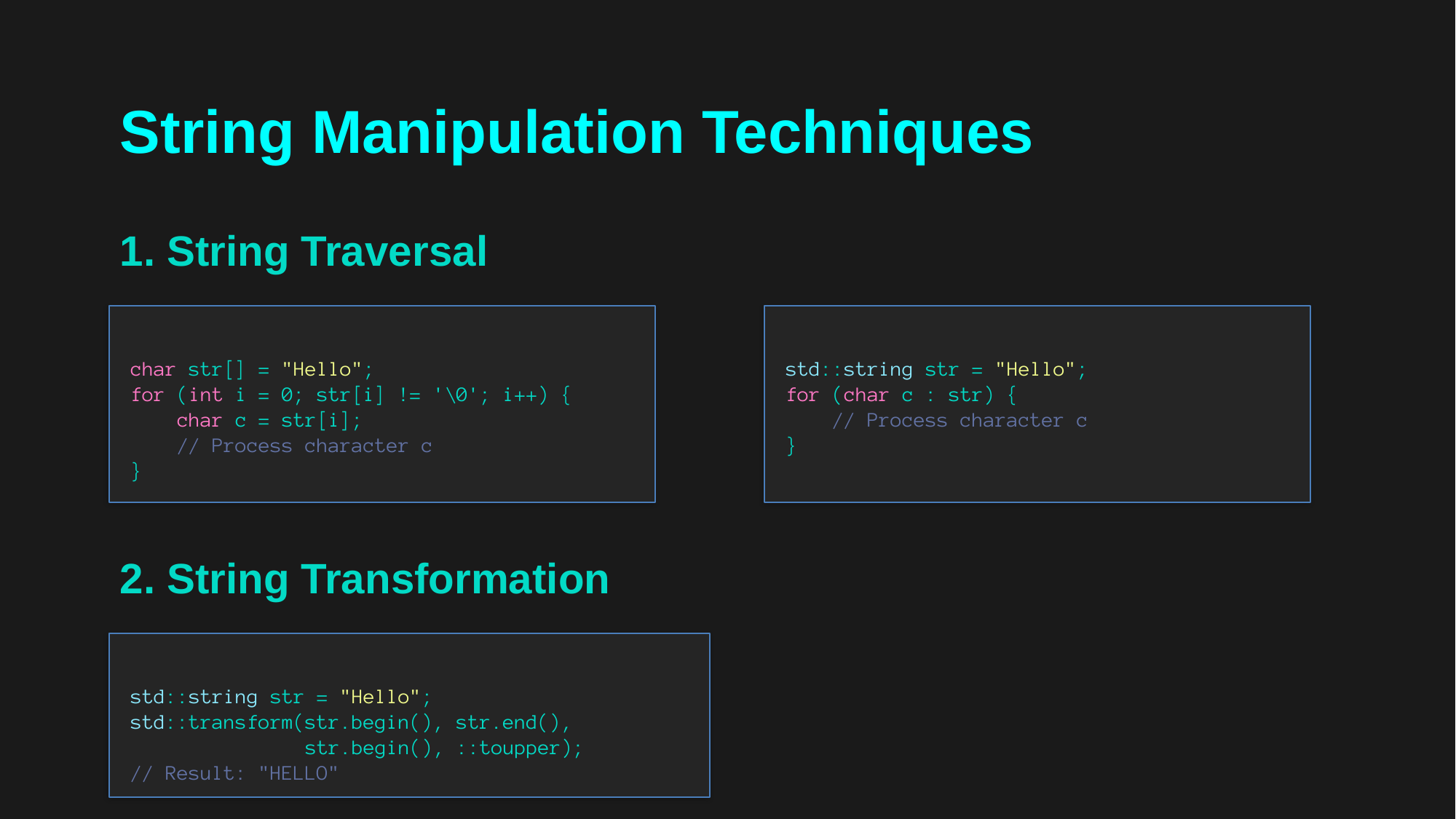

String Manipulation Techniques
1. String Traversal

char str[] = "Hello";
for (int i = 0; str[i] != '\0'; i++) {
    char c = str[i];
    // Process character c
}

std::string str = "Hello";
for (char c : str) {
    // Process character c
}
2. String Transformation

std::string str = "Hello";
std::transform(str.begin(), str.end(),
               str.begin(), ::toupper);
// Result: "HELLO"